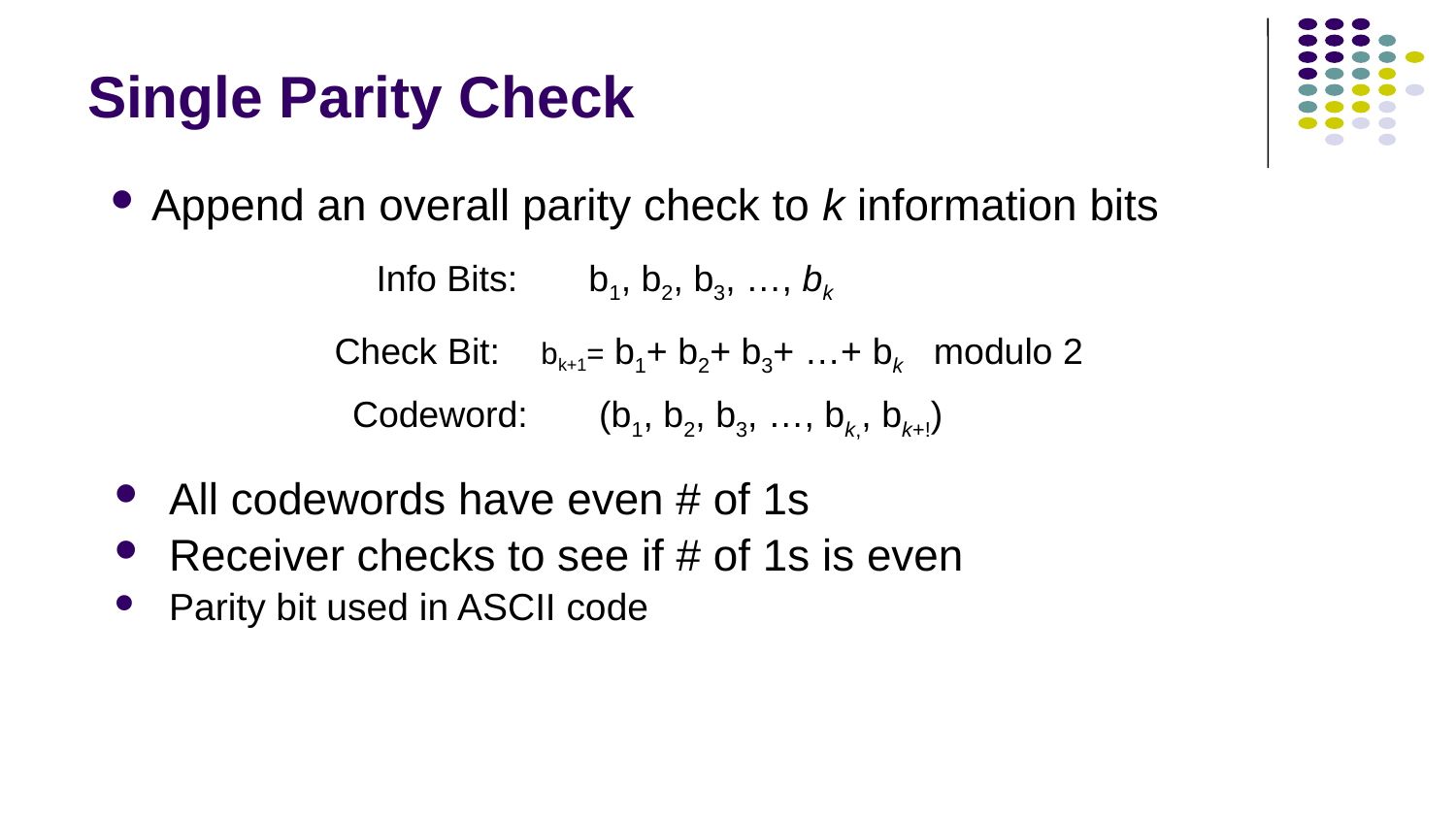

# Single Parity Check
Append an overall parity check to k information bits
Info Bits:       b1, b2, b3, …, bk
Check Bit:    bk+1= b1+ b2+ b3+ …+ bk   modulo 2
Codeword:       (b1, b2, b3, …, bk,, bk+!)
All codewords have even # of 1s
Receiver checks to see if # of 1s is even
Parity bit used in ASCII code